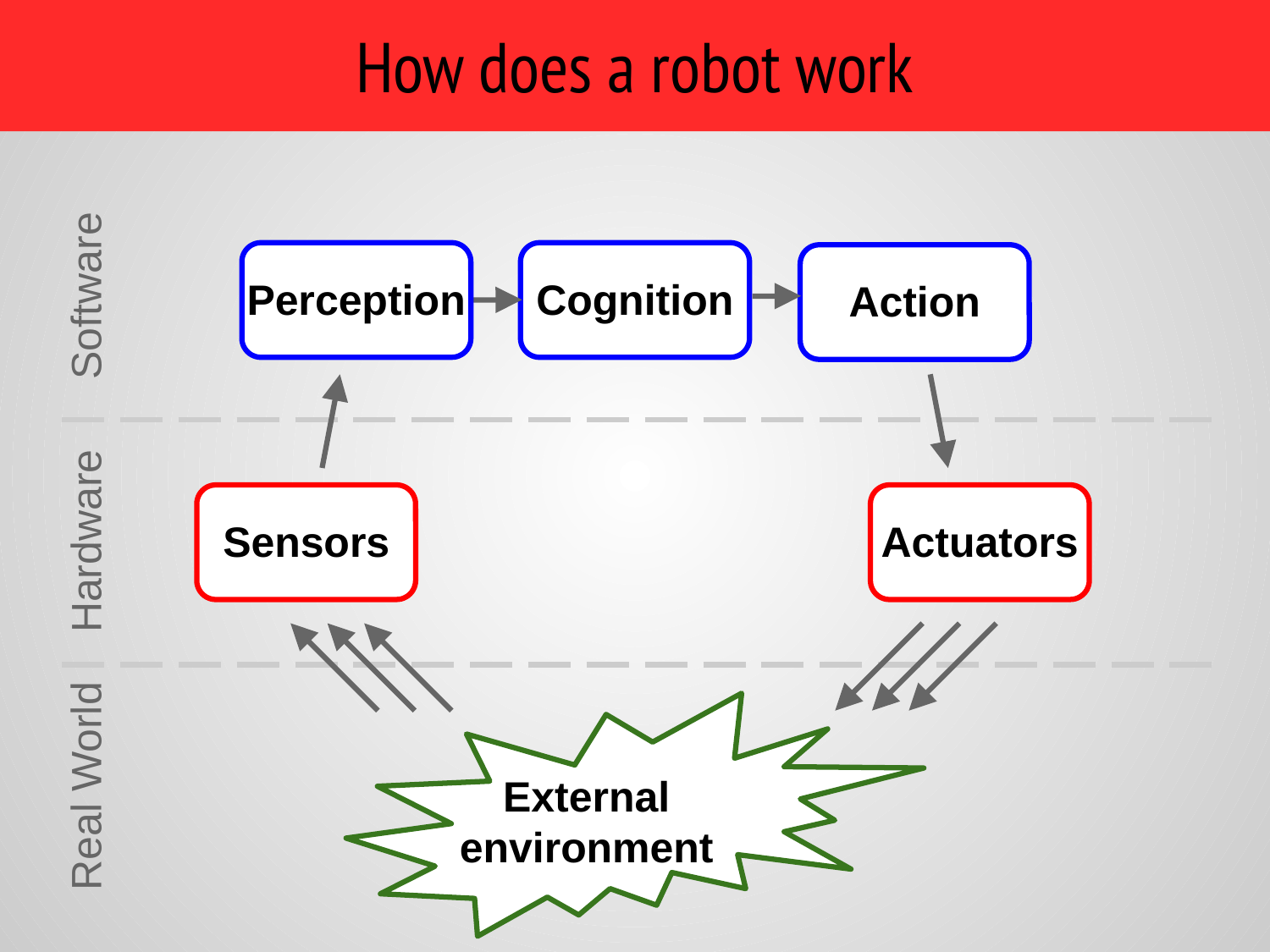

# How does a robot work

Perception

Cognition

Action
Software

Sensors
Actuators
Hardware

Real World
External environment